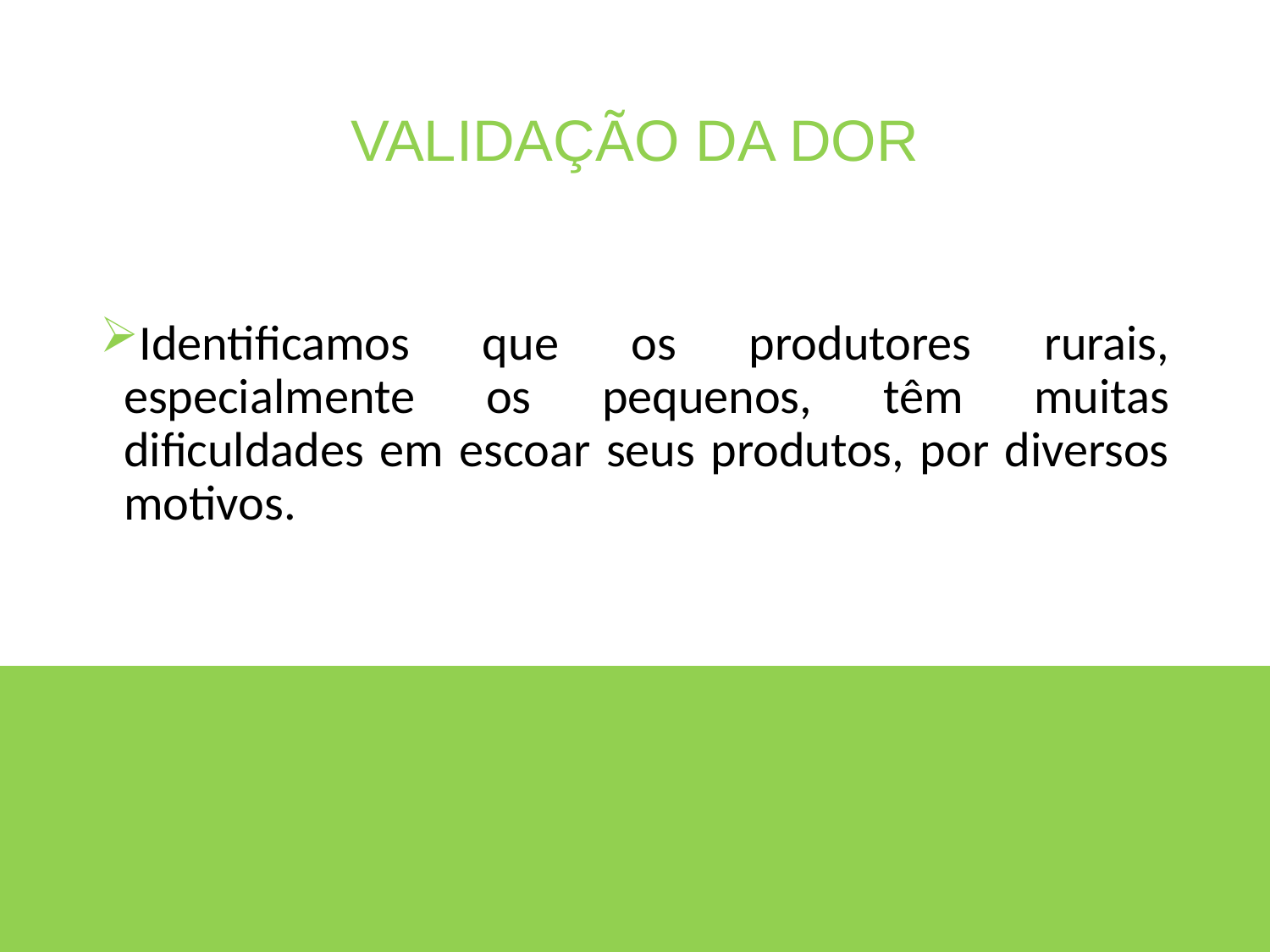

# VALIDAÇÃO DA DOR

Identificamos que os produtores rurais, especialmente os pequenos, têm muitas dificuldades em escoar seus produtos, por diversos motivos.